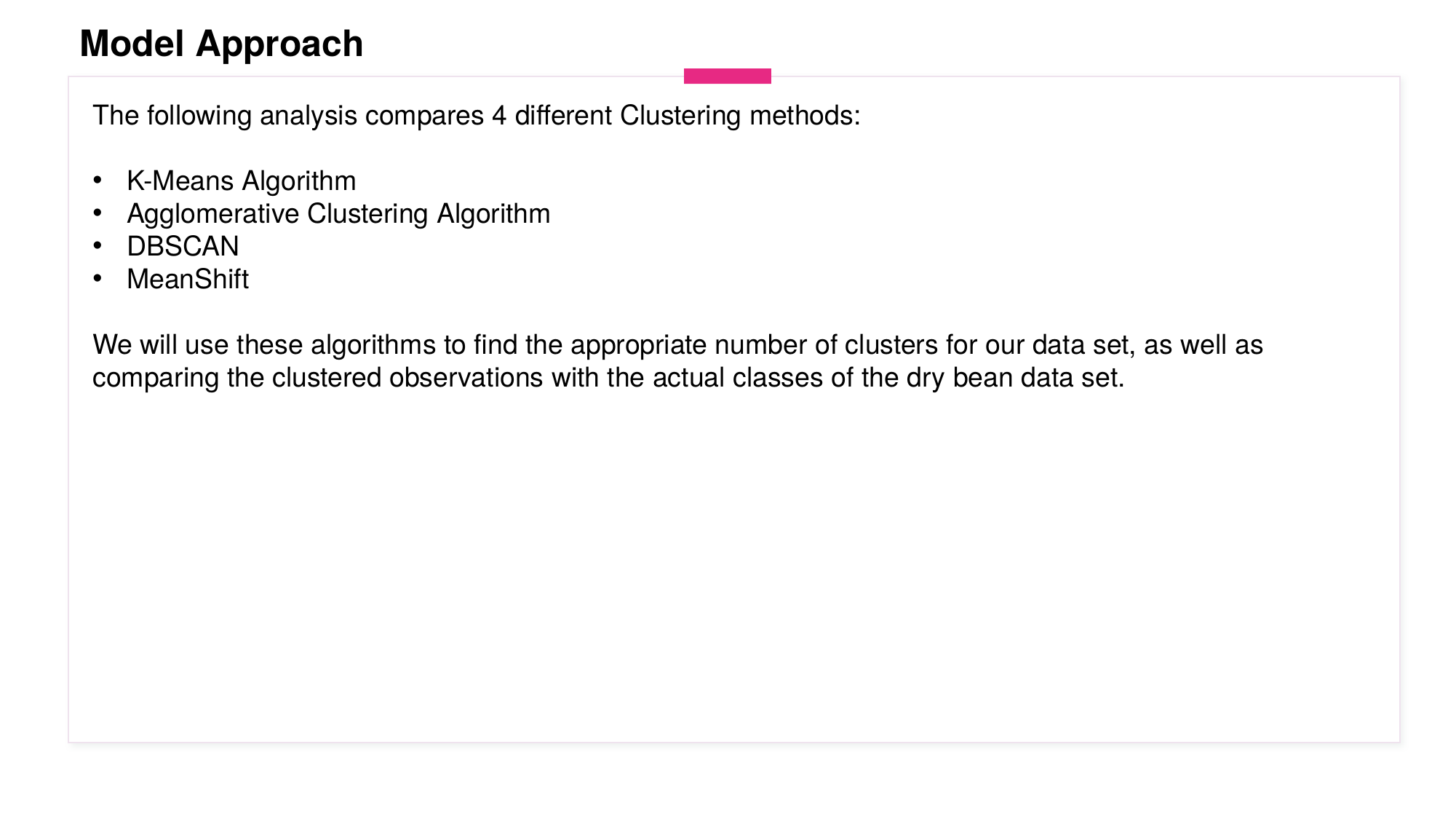

Model Approach

The following analysis compares 4 different Clustering methods:

K-Means Algorithm
Agglomerative Clustering Algorithm
DBSCAN
MeanShift

We will use these algorithms to find the appropriate number of clusters for our data set, as well as comparing the clustered observations with the actual classes of the dry bean data set.